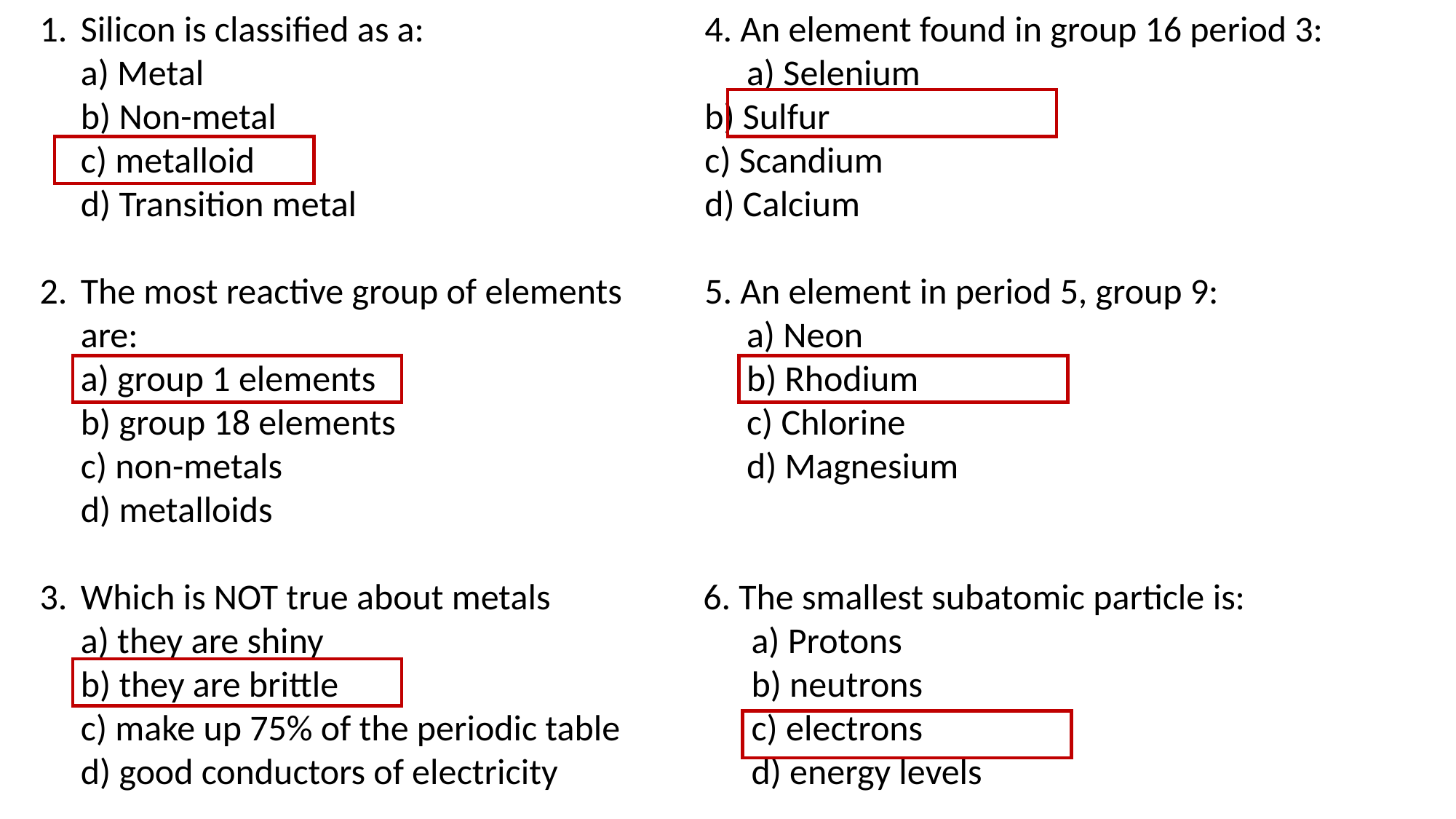

Silicon is classified as a:
a) Metal
b) Non-metal
c) metalloid
d) Transition metal

The most reactive group of elements are:
a) group 1 elements
b) group 18 elements
c) non-metals
d) metalloids

Which is NOT true about metals
a) they are shiny
b) they are brittle
c) make up 75% of the periodic table
d) good conductors of electricity
4. An element found in group 16 period 3:
a) Selenium
b) Sulfur
c) Scandium
d) Calcium

5. An element in period 5, group 9:
a) Neon
b) Rhodium
c) Chlorine
d) Magnesium

6. The smallest subatomic particle is:
a) Protons
b) neutrons
c) electrons
d) energy levels